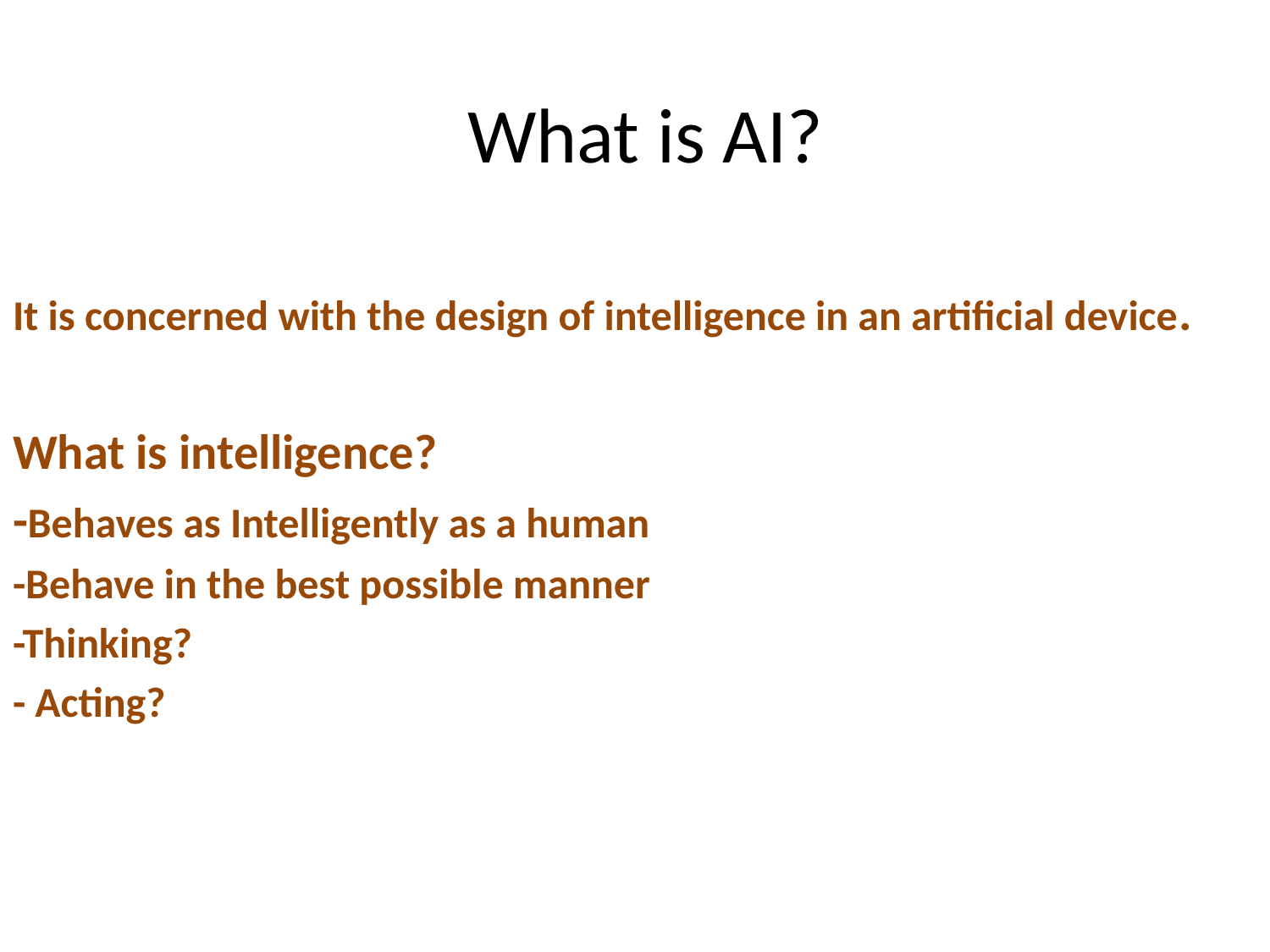

# What is AI?
It is concerned with the design of intelligence in an artificial device.

What is intelligence?
-Behaves as Intelligently as a human
-Behave in the best possible manner
-Thinking?
- Acting?